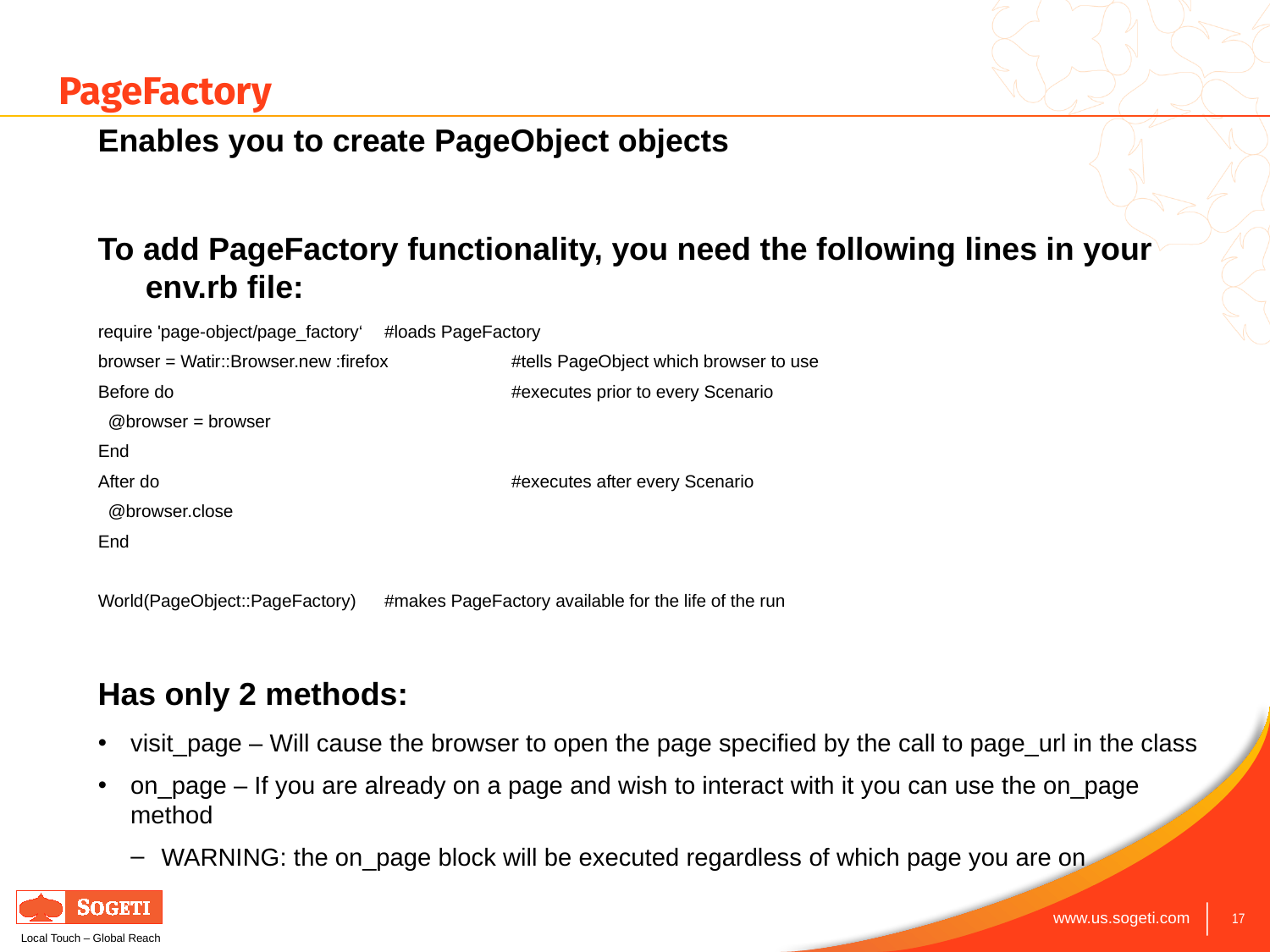

PageFactory
Enables you to create PageObject objects

To add PageFactory functionality, you need the following lines in your env.rb file:
require 'page-object/page_factory‘	#loads PageFactory
browser = Watir::Browser.new :firefox	#tells PageObject which browser to use
Before do			#executes prior to every Scenario
  @browser = browser
End
After do			#executes after every Scenario
  @browser.close
End

World(PageObject::PageFactory)	#makes PageFactory available for the life of the run

Has only 2 methods:
visit_page – Will cause the browser to open the page specified by the call to page_url in the class
on_page – If you are already on a page and wish to interact with it you can use the on_page method
WARNING: the on_page block will be executed regardless of which page you are on